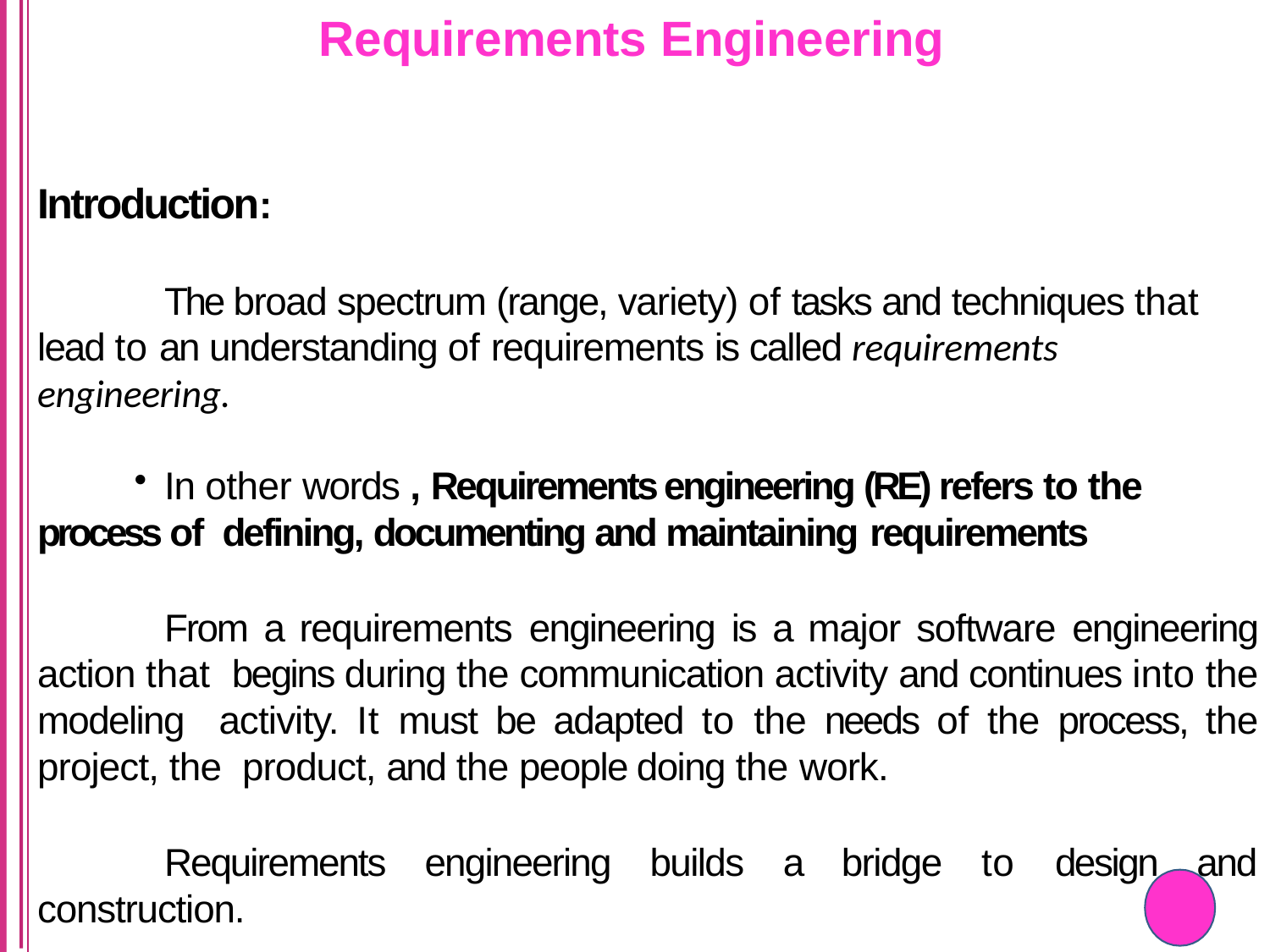

# Requirements Engineering
Introduction:

The broad spectrum (range, variety) of tasks and techniques that  lead to an understanding of requirements is called requirements engineering.

In other words , Requirements engineering (RE) refers to the process of  defining, documenting and maintaining requirements

From a requirements engineering is a major software engineering action that  begins during the communication activity and continues into the modeling  activity. It must be adapted to the needs of the process, the project, the  product, and the people doing the work.

Requirements engineering builds a bridge to design and construction.